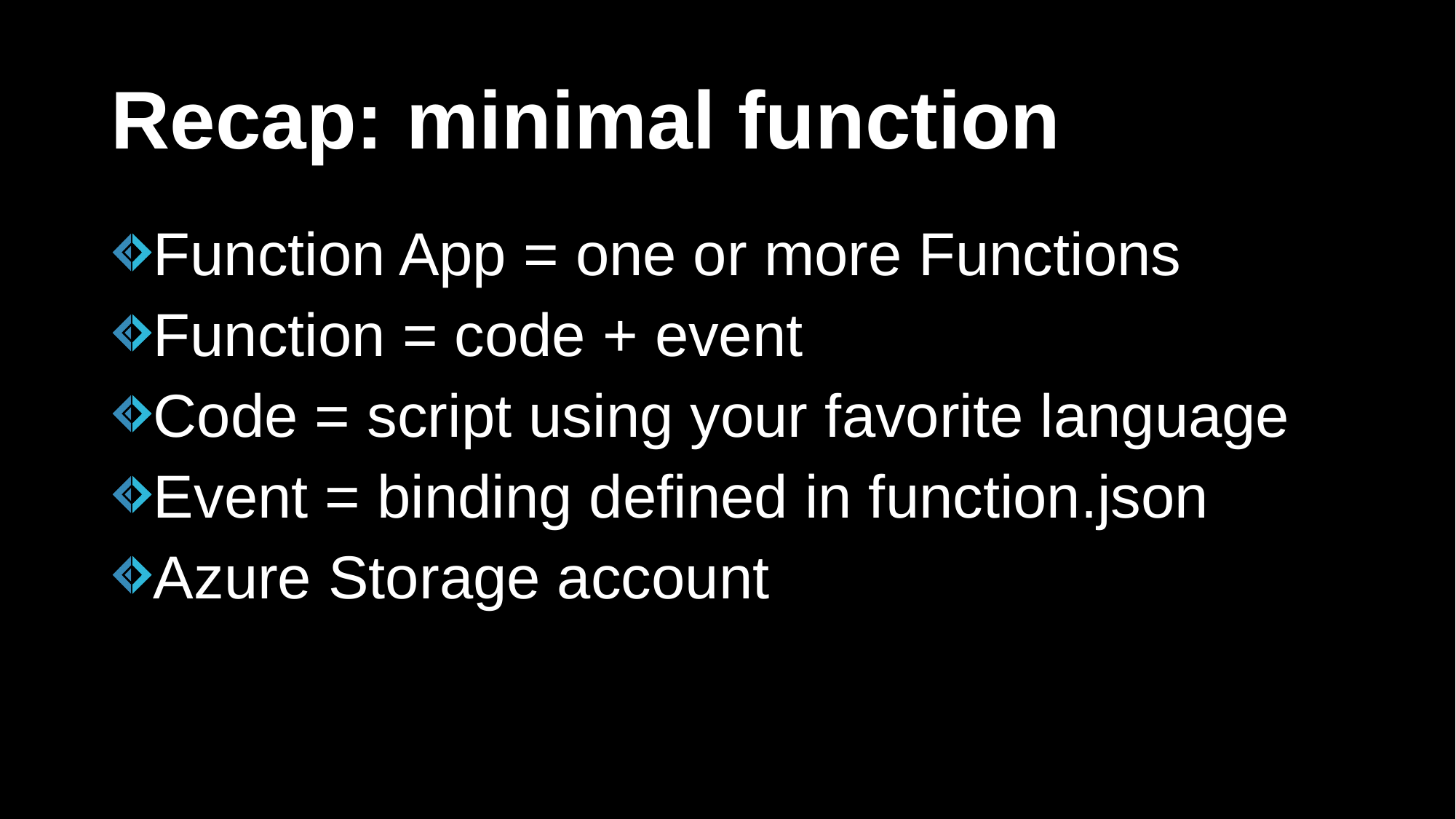

# Recap: minimal function
Function App = one or more Functions
Function = code + event
Code = script using your favorite language
Event = binding defined in function.json
Azure Storage account